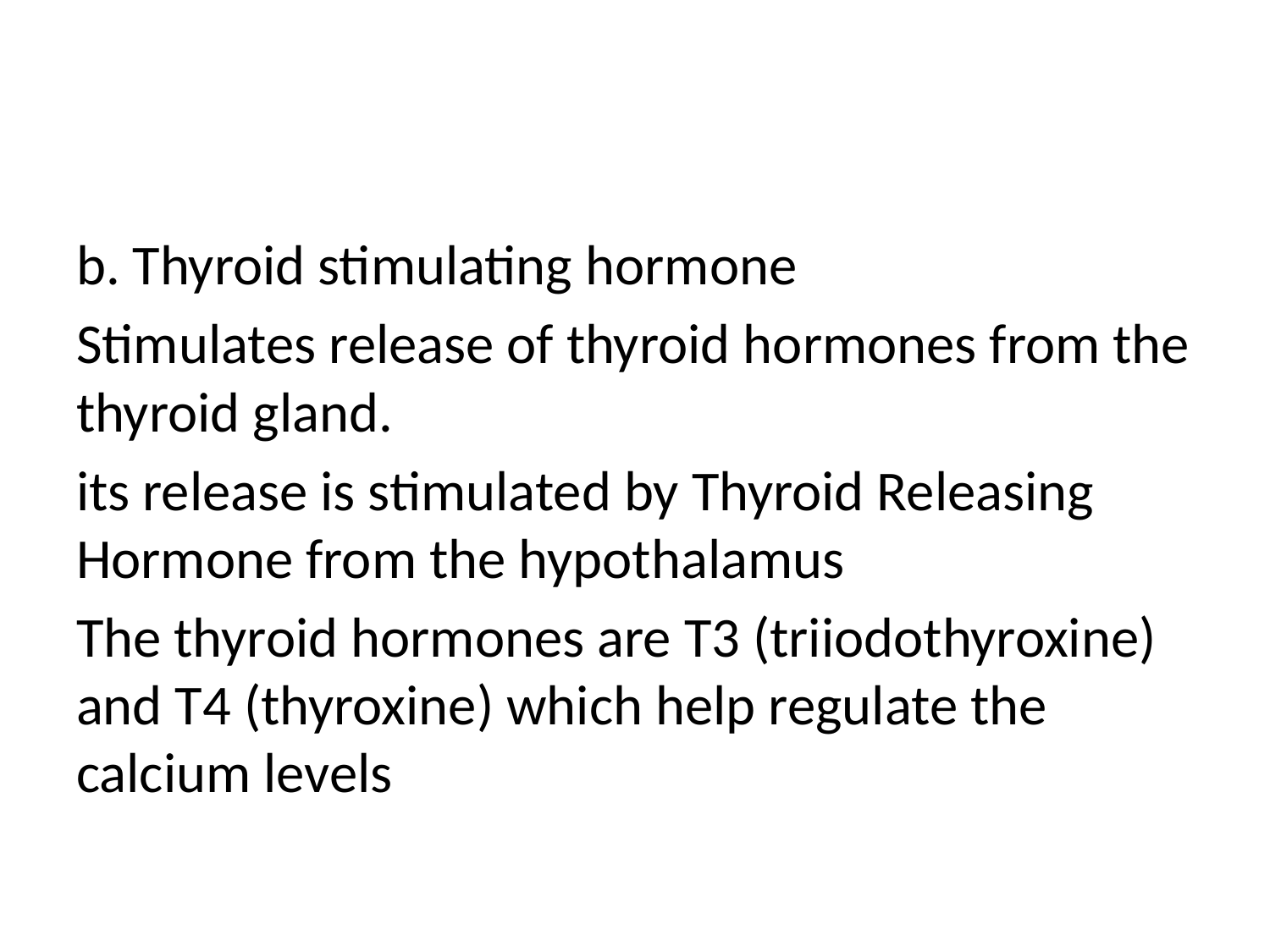

#
b. Thyroid stimulating hormone
Stimulates release of thyroid hormones from the thyroid gland.
its release is stimulated by Thyroid Releasing Hormone from the hypothalamus
The thyroid hormones are T3 (triiodothyroxine) and T4 (thyroxine) which help regulate the calcium levels